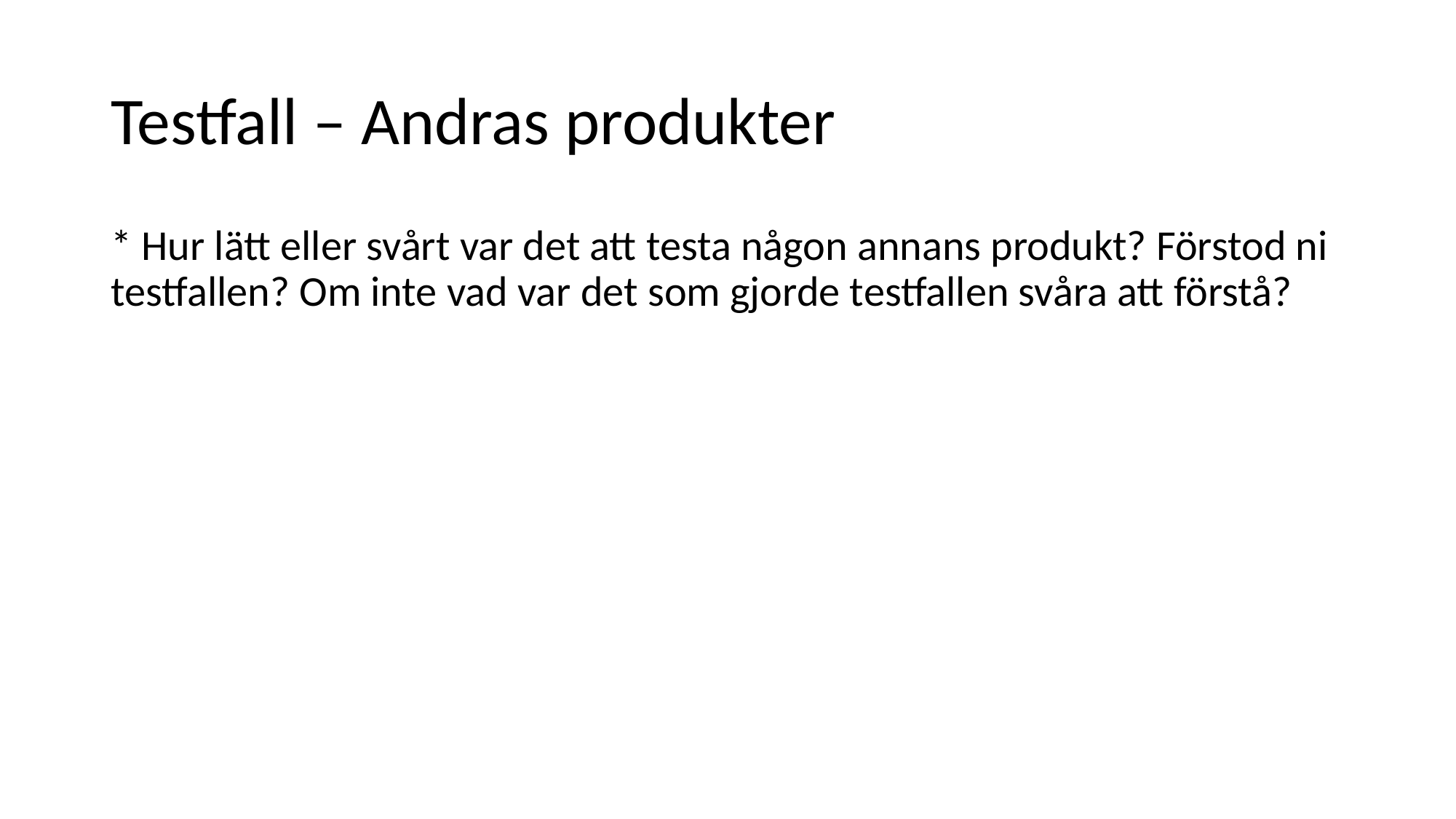

# Testfall – Andras produkter
* Hur lätt eller svårt var det att testa någon annans produkt? Förstod ni testfallen? Om inte vad var det som gjorde testfallen svåra att förstå?